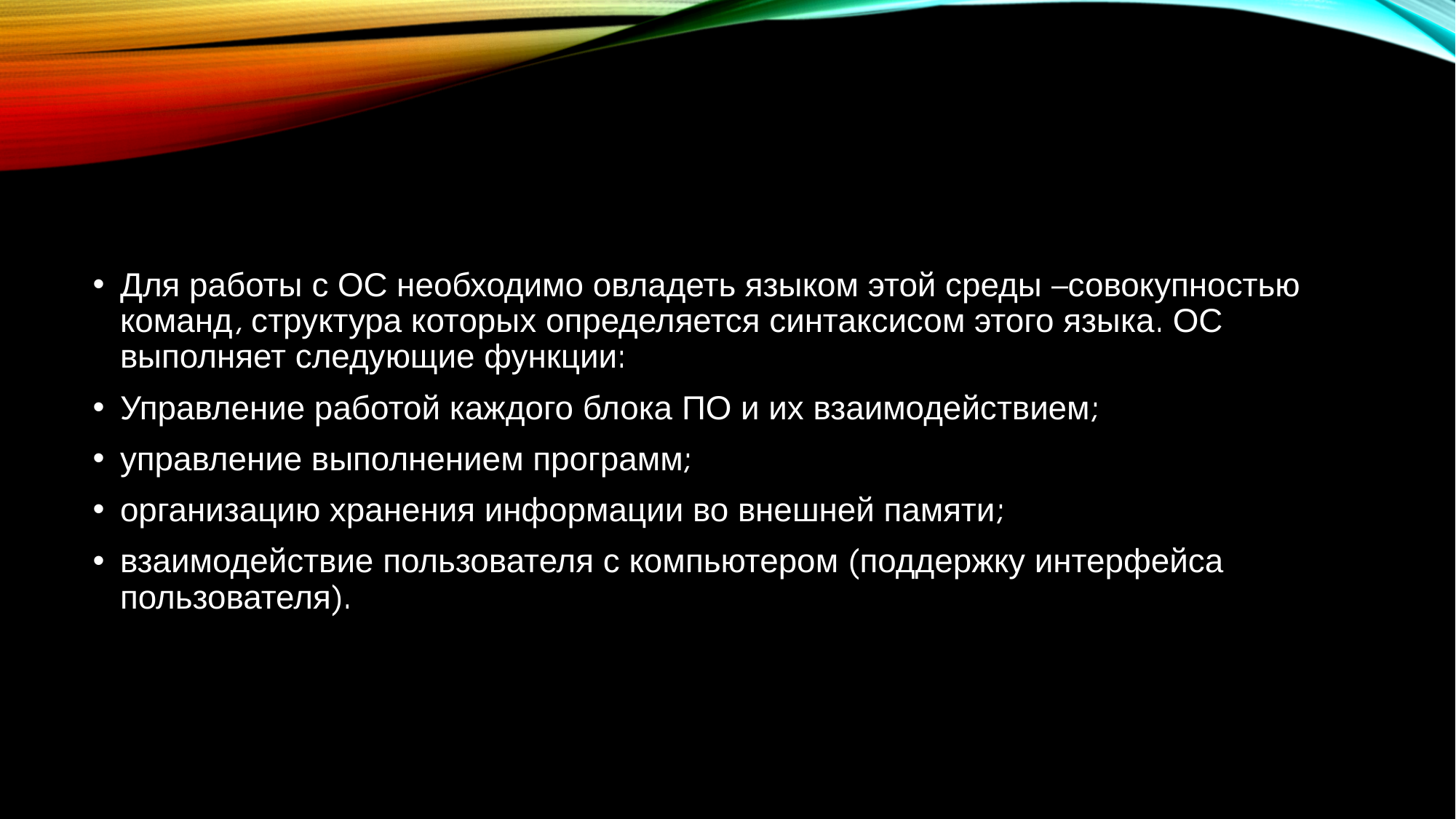

#
Для работы с ОС необходимо овладеть языком этой среды –совокупностью команд, структура которых определяется синтаксисом этого языка. ОС выполняет следующие функции:
Управление работой каждого блока ПО и их взаимодействием;
управление выполнением программ;
организацию хранения информации во внешней памяти;
взаимодействие пользователя с компьютером (поддержку интерфейса пользователя).